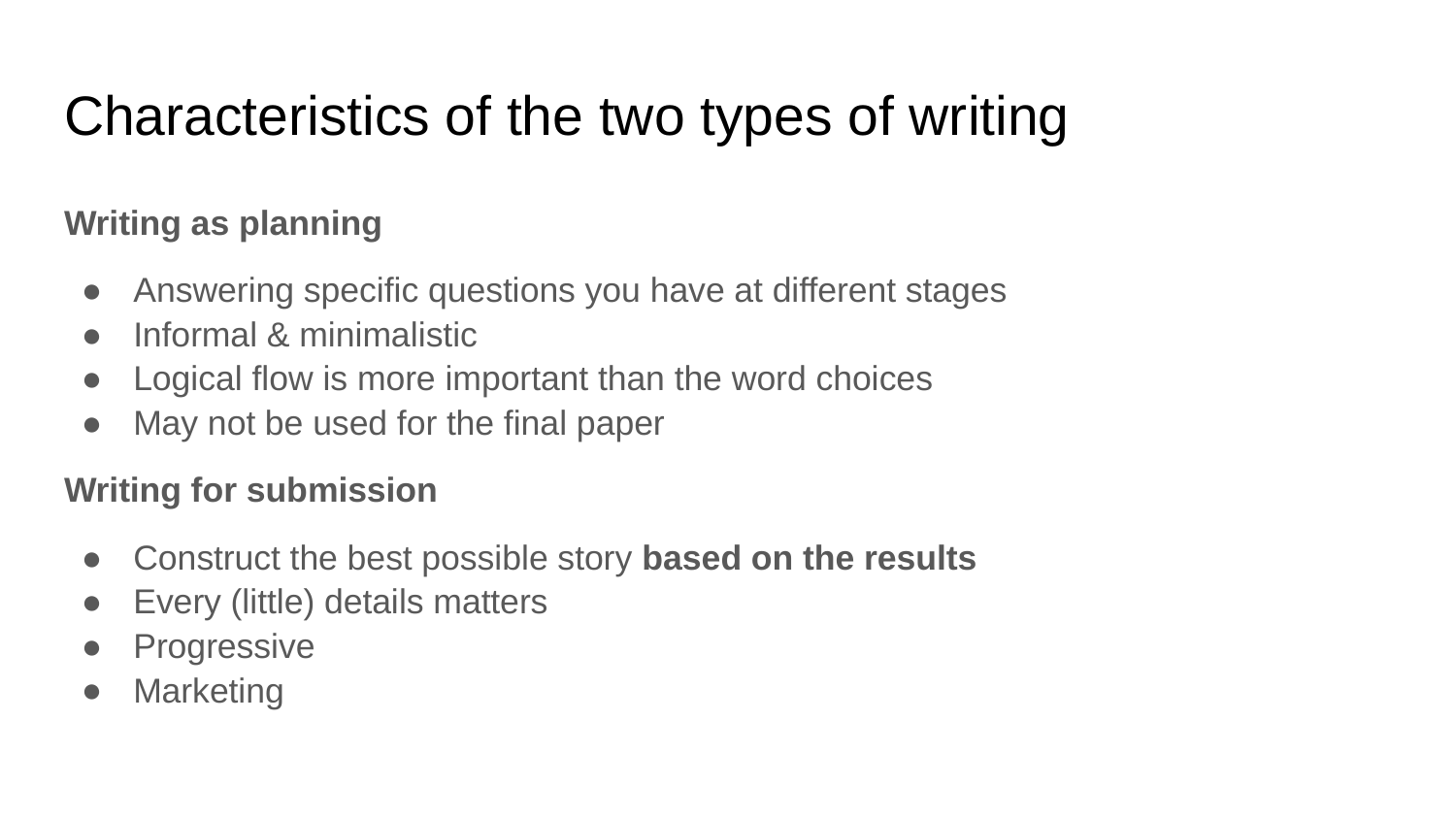

# Characteristics of the two types of writing
Writing as planning
Answering specific questions you have at different stages
Informal & minimalistic
Logical flow is more important than the word choices
May not be used for the final paper
Writing for submission
Construct the best possible story based on the results
Every (little) details matters
Progressive
Marketing